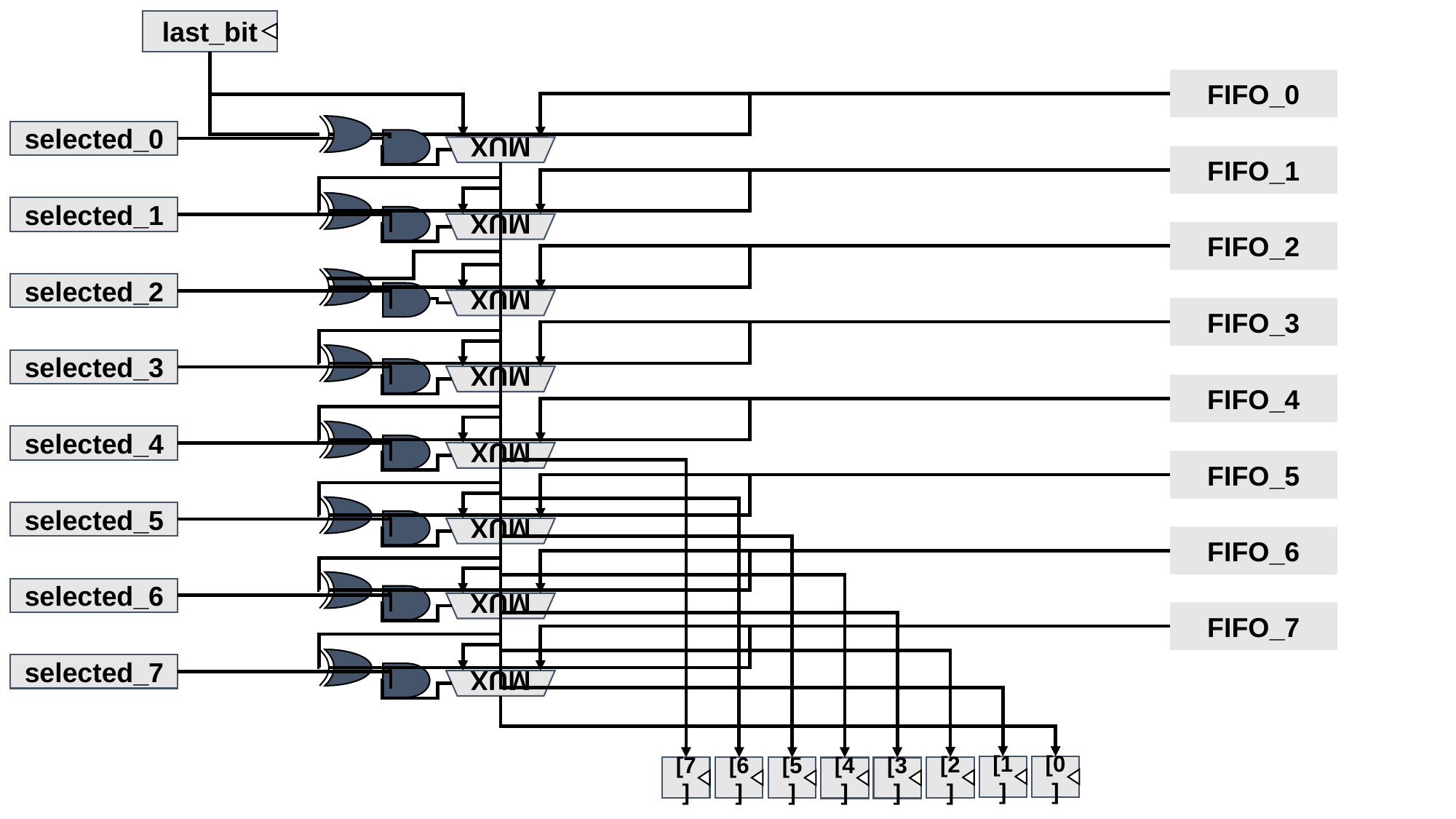

last_bit

FIFO_0

selected_0

MUX
FIFO_1

selected_1

MUX

FIFO_2

selected_2

MUX
FIFO_3

selected_3

MUX

FIFO_4

selected_4

MUX

FIFO_5

selected_5

MUX

FIFO_6

selected_6

MUX

FIFO_7

selected_7

MUX

[1]

[0]

[2]

[5]

[6]

[7]

[3]

[4]